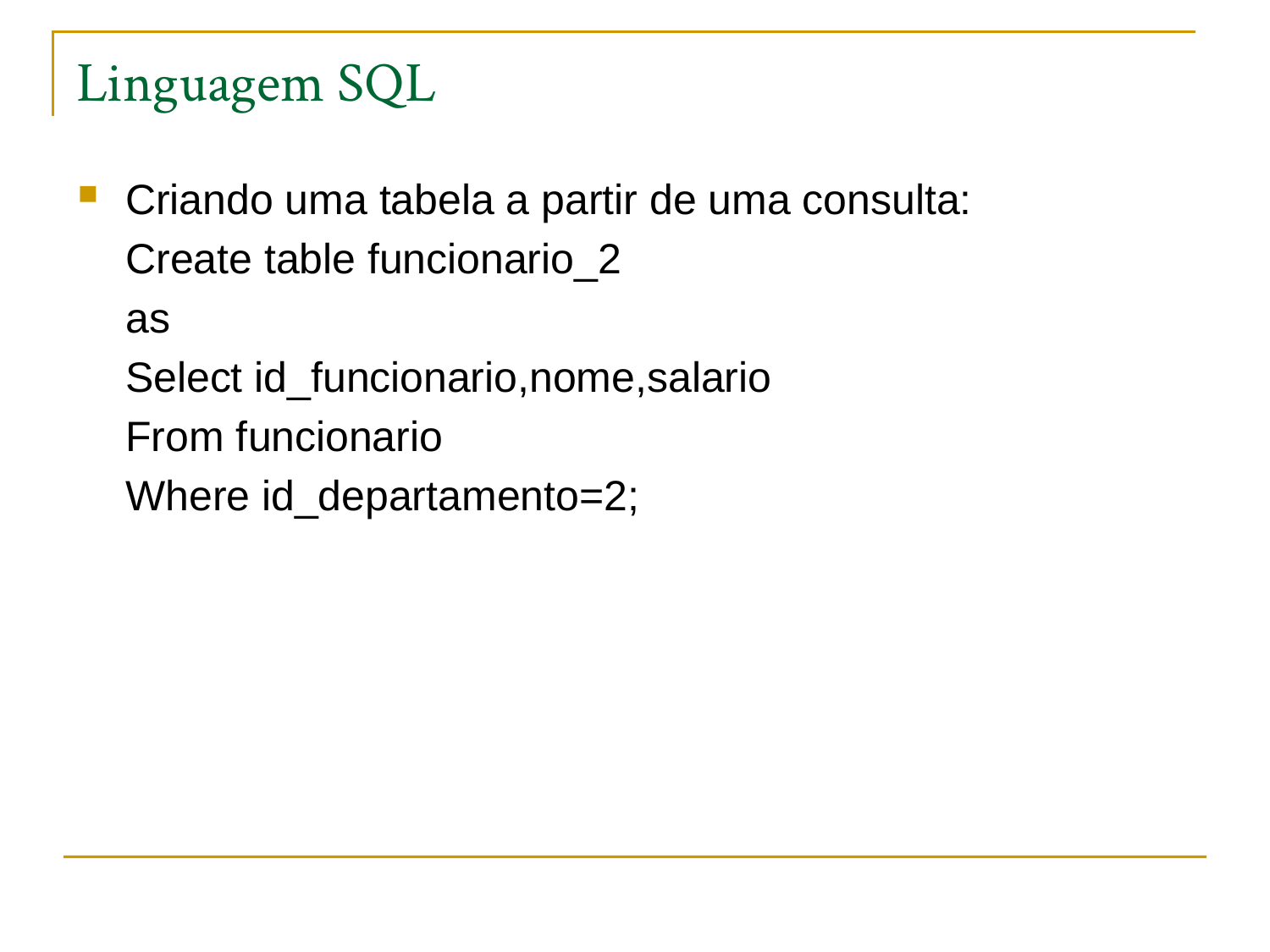

# Linguagem SQL
Criando uma tabela a partir de uma consulta:
Create table funcionario_2
as
Select id_funcionario,nome,salario
From funcionario
Where id_departamento=2;